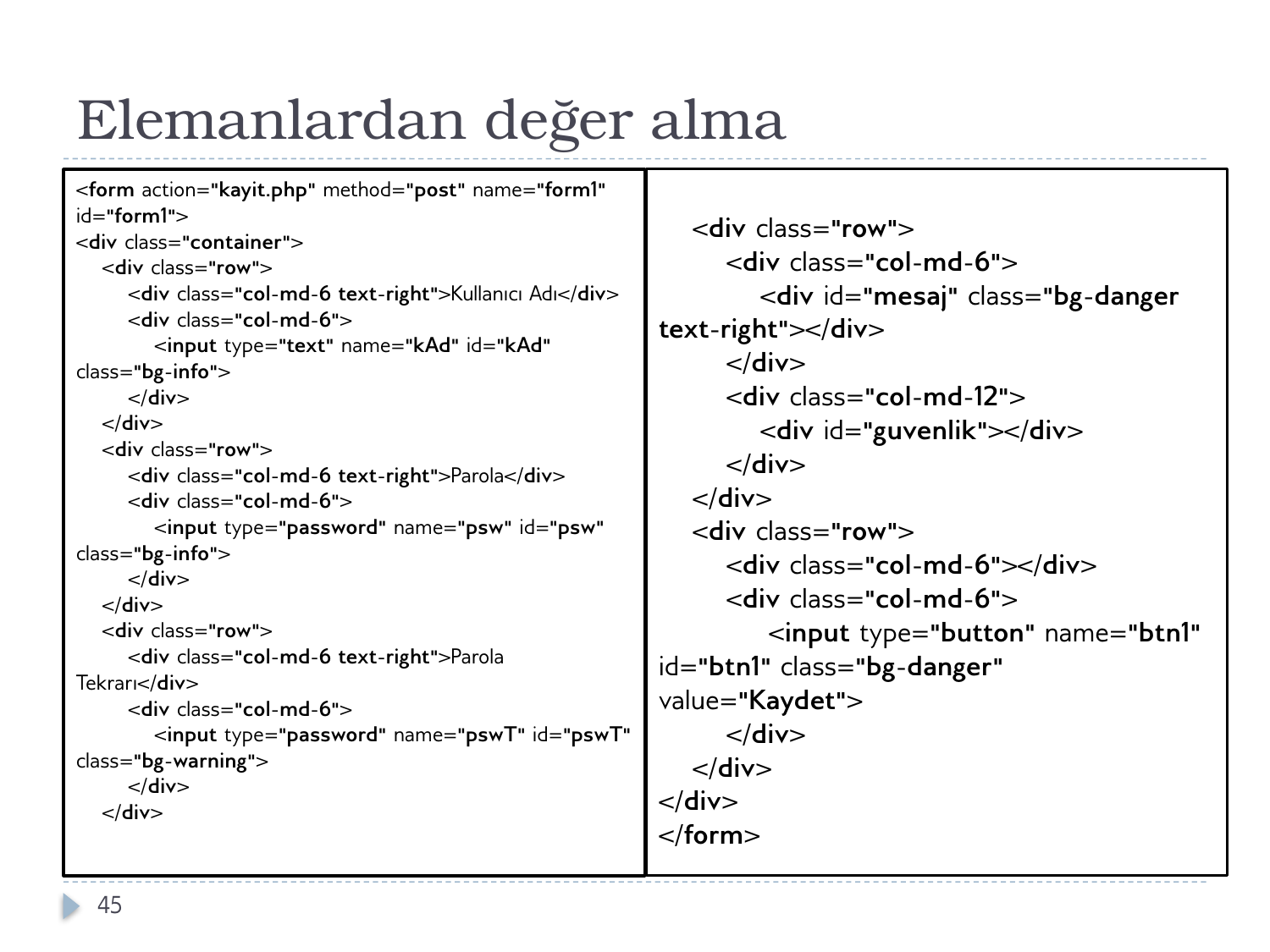

Elemanlardan değer alma
    <div class="row">
        <div class="col-md-6">
            <div id="mesaj" class="bg-danger text-right"></div>
        </div>
        <div class="col-md-12">
            <div id="guvenlik"></div>
        </div>
    </div>
    <div class="row">
        <div class="col-md-6"></div>
        <div class="col-md-6">
             <input type="button" name="btn1" id="btn1" class="bg-danger" value="Kaydet">
        </div>
    </div>
</div>
</form>
<form action="kayit.php" method="post" name="form1" id="form1">
<div class="container">
    <div class="row">
        <div class="col-md-6 text-right">Kullanıcı Adı</div>
        <div class="col-md-6">
            <input type="text" name="kAd" id="kAd" class="bg-info">
        </div>
    </div>
    <div class="row">
        <div class="col-md-6 text-right">Parola</div>
        <div class="col-md-6">
            <input type="password" name="psw" id="psw" class="bg-info">
        </div>
    </div>
    <div class="row">
        <div class="col-md-6 text-right">Parola Tekrarı</div>
        <div class="col-md-6">
            <input type="password" name="pswT" id="pswT" class="bg-warning">
        </div>
    </div>
45